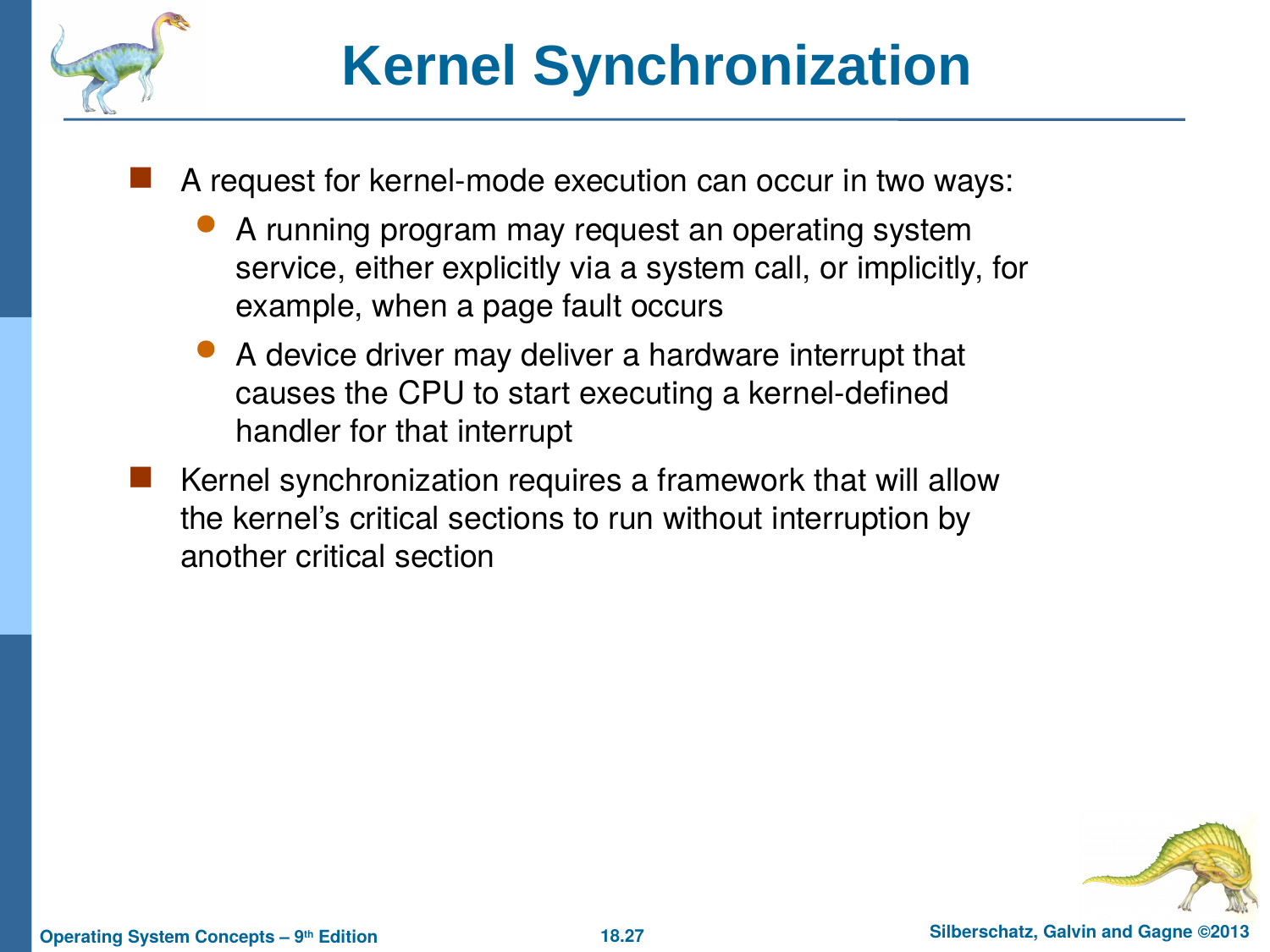

# Kernel Synchronization
A request for kernel-mode execution can occur in two ways:
A running program may request an operating system service, either explicitly via a system call, or implicitly, for example, when a page fault occurs
A device driver may deliver a hardware interrupt that causes the CPU to start executing a kernel-defined handler for that interrupt
Kernel synchronization requires a framework that will allow the kernel’s critical sections to run without interruption by another critical section